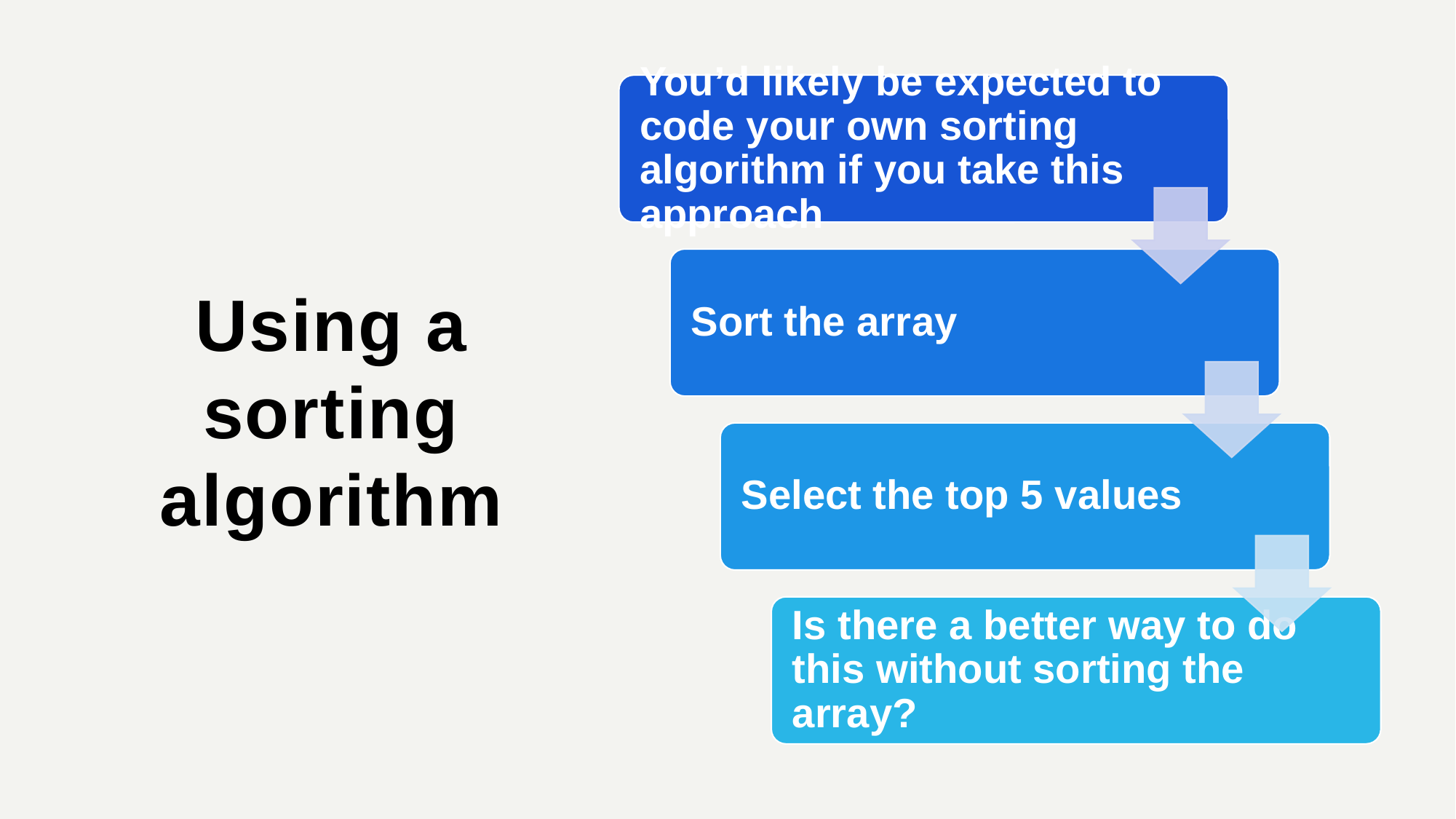

You’d likely be expected to code your own sorting algorithm if you take this approach
Sort the array
Select the top 5 values
Is there a better way to do this without sorting the array?

# Using a sorting algorithm